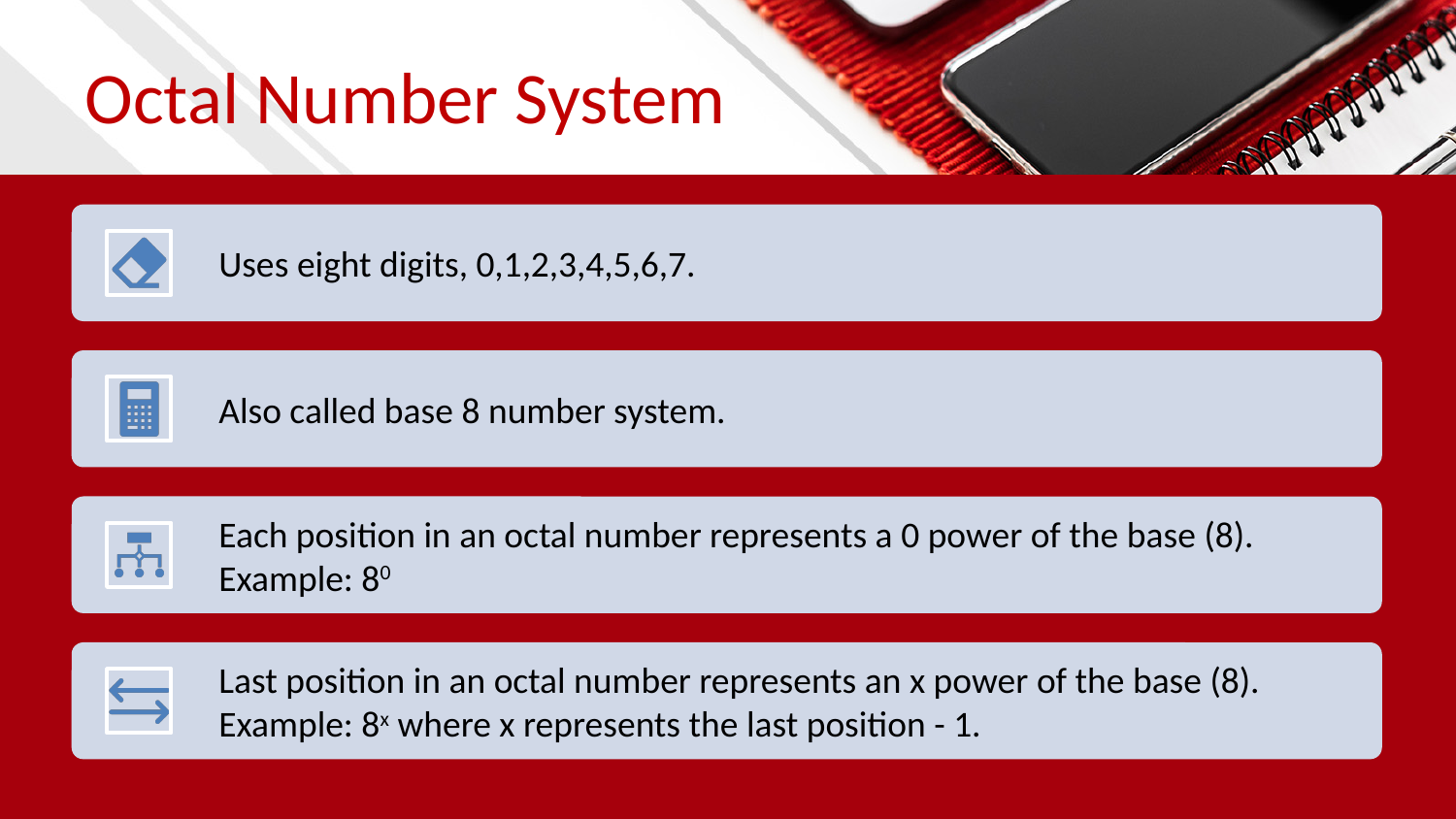

# Octal Number System
Uses eight digits, 0,1,2,3,4,5,6,7.
Also called base 8 number system.
Each position in an octal number represents a 0 power of the base (8). Example: 80
Last position in an octal number represents an x power of the base (8). Example: 8x where x represents the last position - 1.